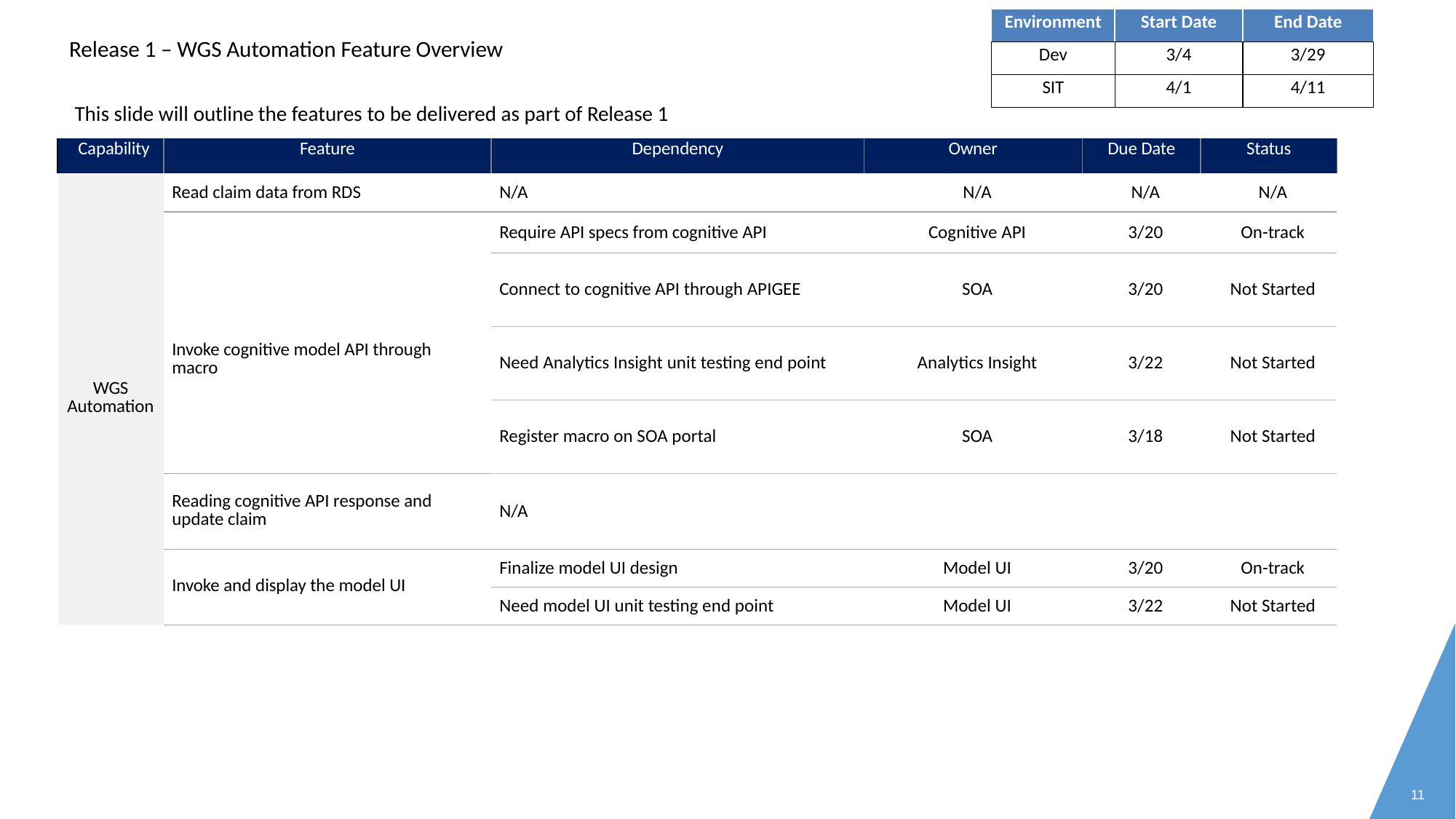

| Environment | Start Date | End Date |
| --- | --- | --- |
| Dev | 3/4 | 3/29 |
| SIT | 4/1 | 4/11 |
Release 1 – WGS Automation Feature Overview

This slide will outline the features to be delivered as part of Release 1
| Capability | Feature | Dependency | Owner | Due Date | Status |
| --- | --- | --- | --- | --- | --- |
| WGS Automation | Read claim data from RDS | N/A | N/A | N/A | N/A |
|  | Invoke cognitive model API through macro | Require API specs from cognitive API | Cognitive API | 3/20 | On-track |
|  |  | Connect to cognitive API through APIGEE | SOA | 3/20 | Not Started |
|  |  | Need Analytics Insight unit testing end point | Analytics Insight | 3/22 | Not Started |
|  |  | Register macro on SOA portal | SOA | 3/18 | Not Started |
|  | Reading cognitive API response and update claim | N/A |  |  |  |
|  | Invoke and display the model UI | Finalize model UI design | Model UI | 3/20 | On-track |
|  |  | Need model UI unit testing end point | Model UI | 3/22 | Not Started |
11